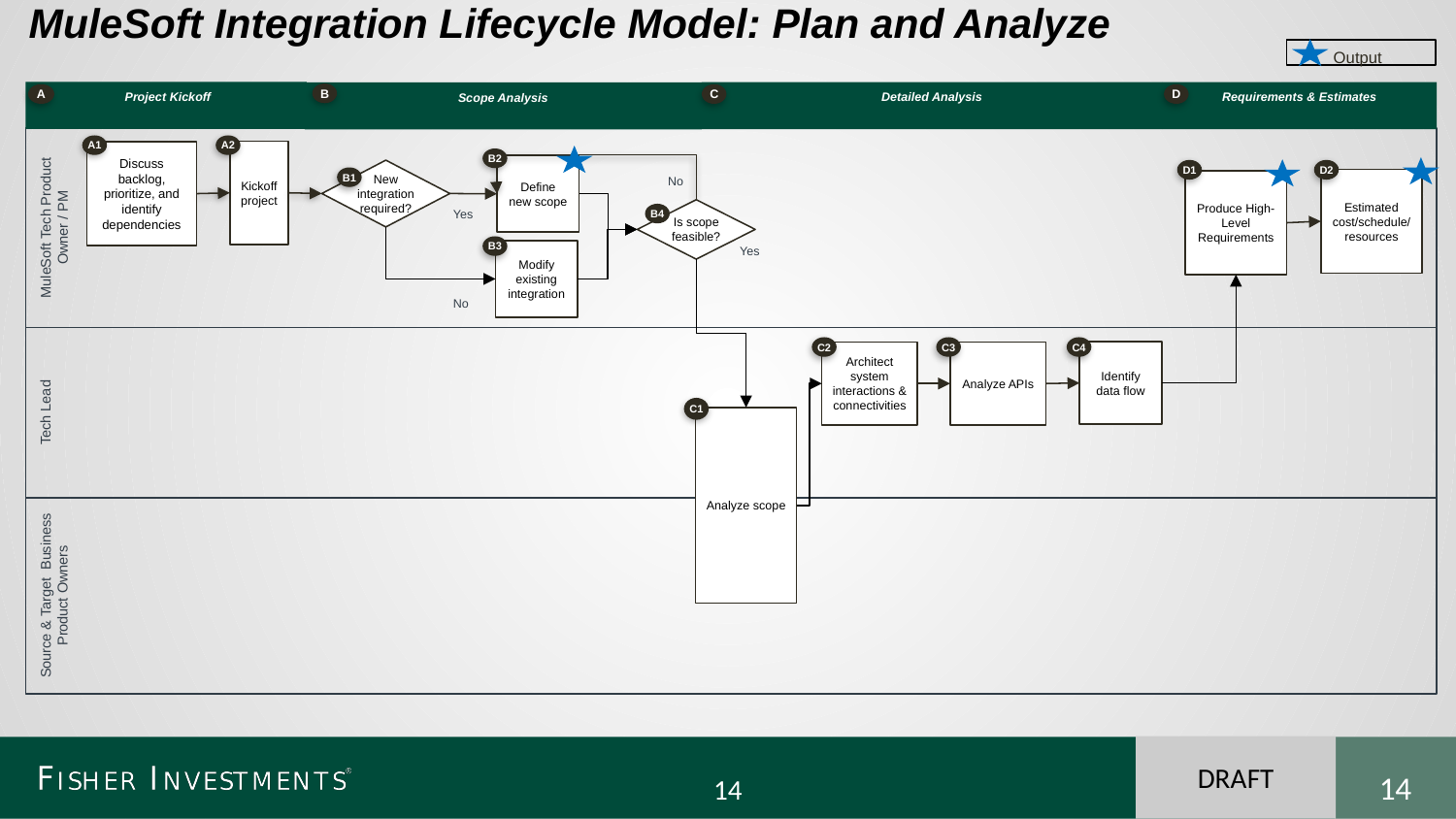

MuleSoft Tech Product Owner / PM
Tech Lead
Source & Target  Business Product Owners

MuleSoft Integration Lifecycle Model: Plan and Analyze

       Output
 Project Kickoff
Requirements & Estimates
Detailed Analysis
Scope Analysis
B
A
C
D
A1
A2
Kickoff project
Discuss backlog, prioritize, and identify dependencies

B2
Define new scope

D1
D2
New integration required?
No
B1
Estimated cost/schedule/resources
Produce High-Level Requirements
Yes
Is scope feasible?
B4
B3
Yes
Modify existing integration
No
C2
C3
C4
Identify data flow
Architect system interactions & connectivities
Analyze APIs
C1
Analyze scope
DRAFT
14